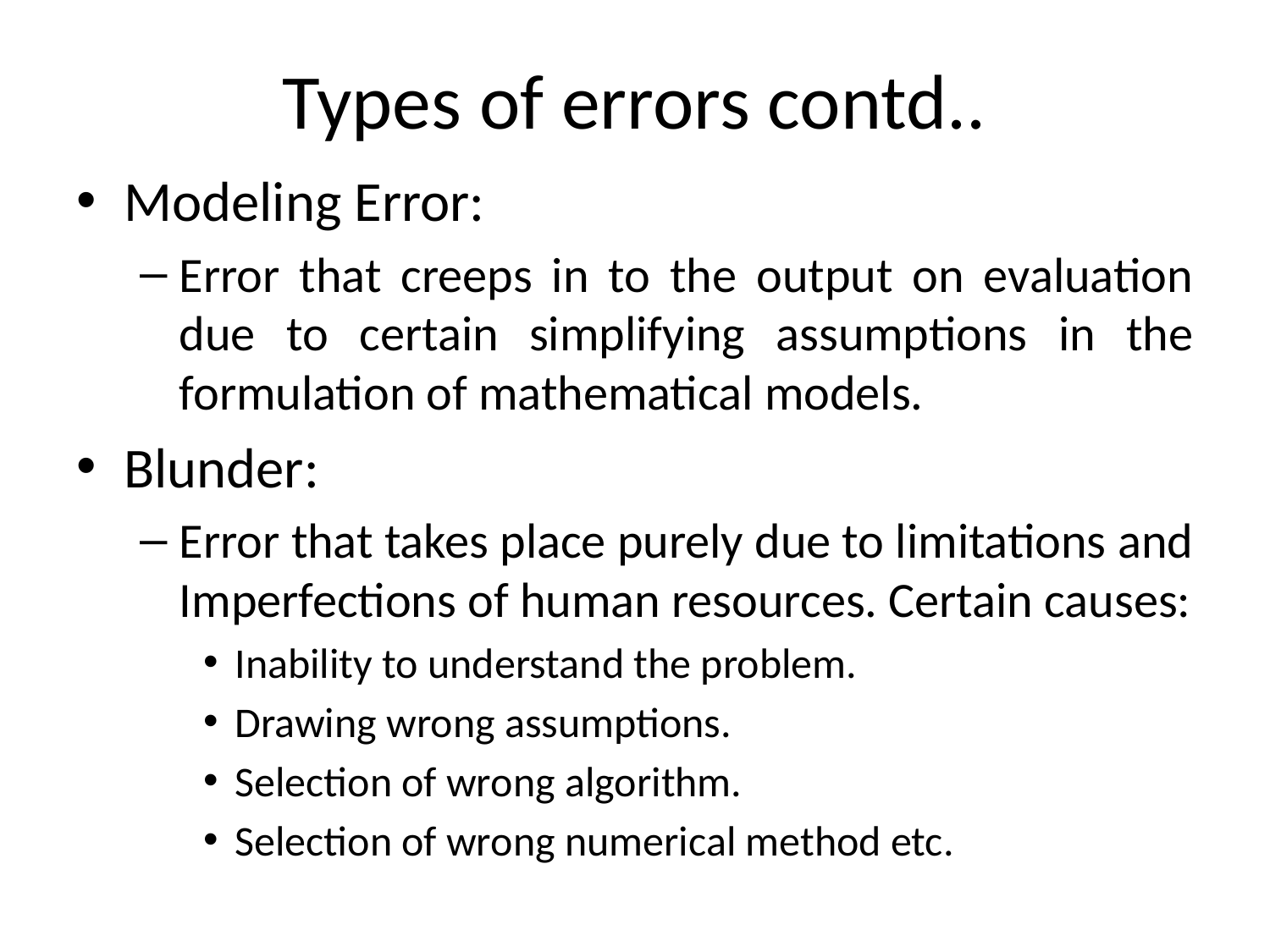

# Types of errors contd..
Modeling Error:
Error that creeps in to the output on evaluation due to certain simplifying assumptions in the formulation of mathematical models.
Blunder:
Error that takes place purely due to limitations and Imperfections of human resources. Certain causes:
Inability to understand the problem.
Drawing wrong assumptions.
Selection of wrong algorithm.
Selection of wrong numerical method etc.